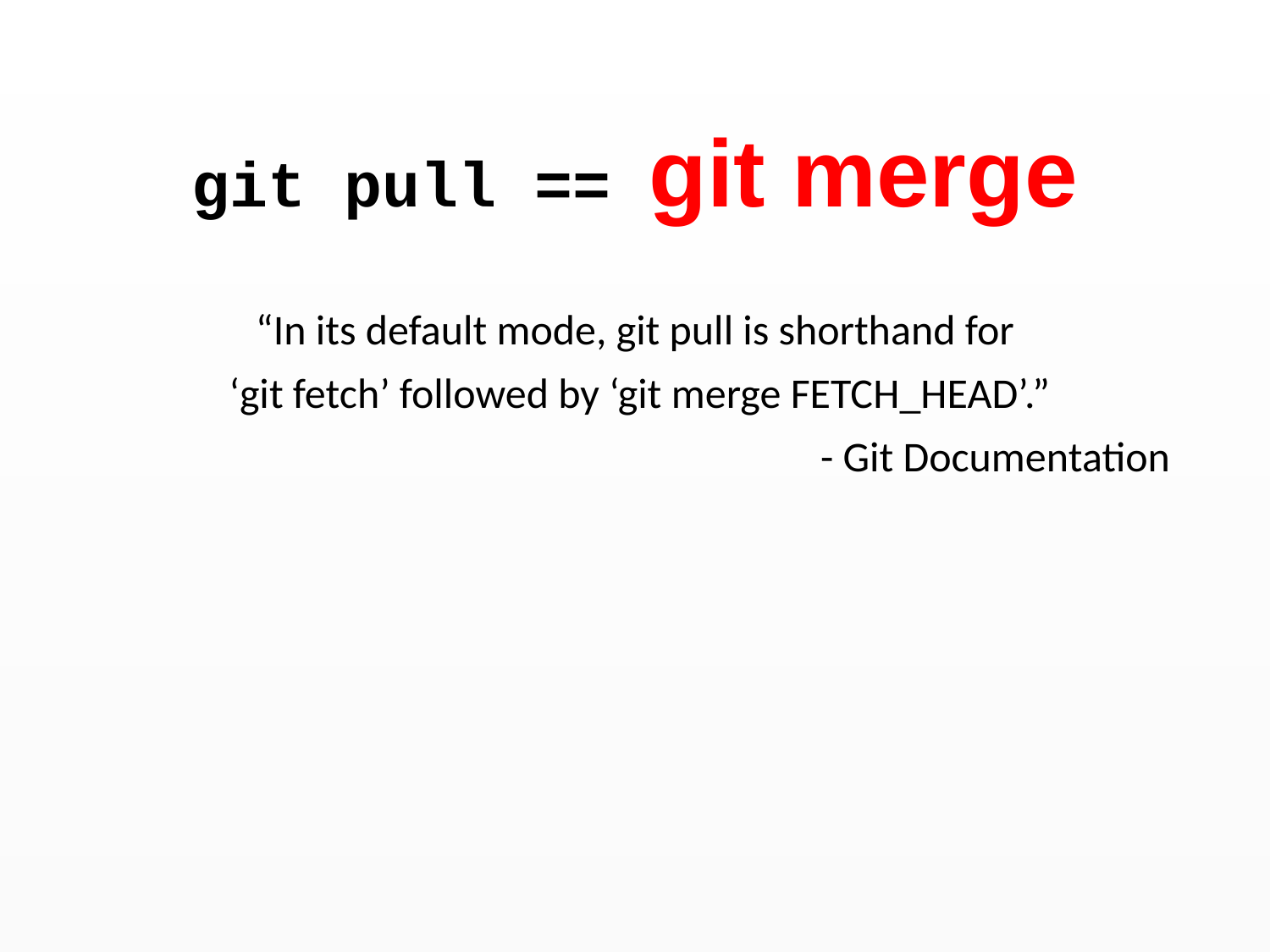

git pull == git merge

“In its default mode, git pull is shorthand for
 ‘git fetch’ followed by ‘git merge FETCH_HEAD’.”
 - Git Documentation